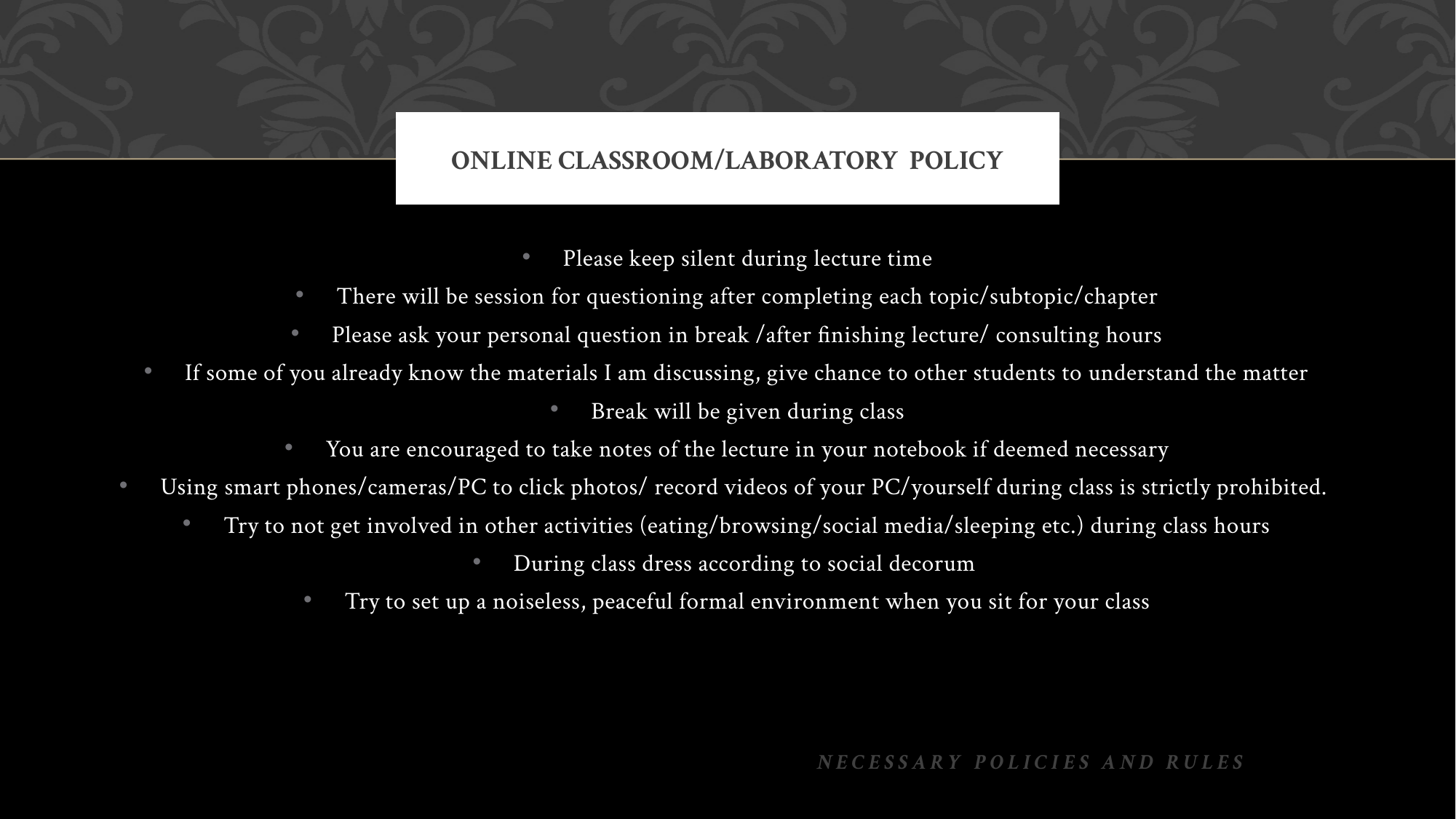

# Online Classroom/laboratory  policy
Please keep silent during lecture time
There will be session for questioning after completing each topic/subtopic/chapter
Please ask your personal question in break /after finishing lecture/ consulting hours
If some of you already know the materials I am discussing, give chance to other students to understand the matter
Break will be given during class
You are encouraged to take notes of the lecture in your notebook if deemed necessary
Using smart phones/cameras/PC to click photos/ record videos of your PC/yourself during class is strictly prohibited.
Try to not get involved in other activities (eating/browsing/social media/sleeping etc.) during class hours
During class dress according to social decorum
Try to set up a noiseless, peaceful formal environment when you sit for your class

Necessary Policies and Rules